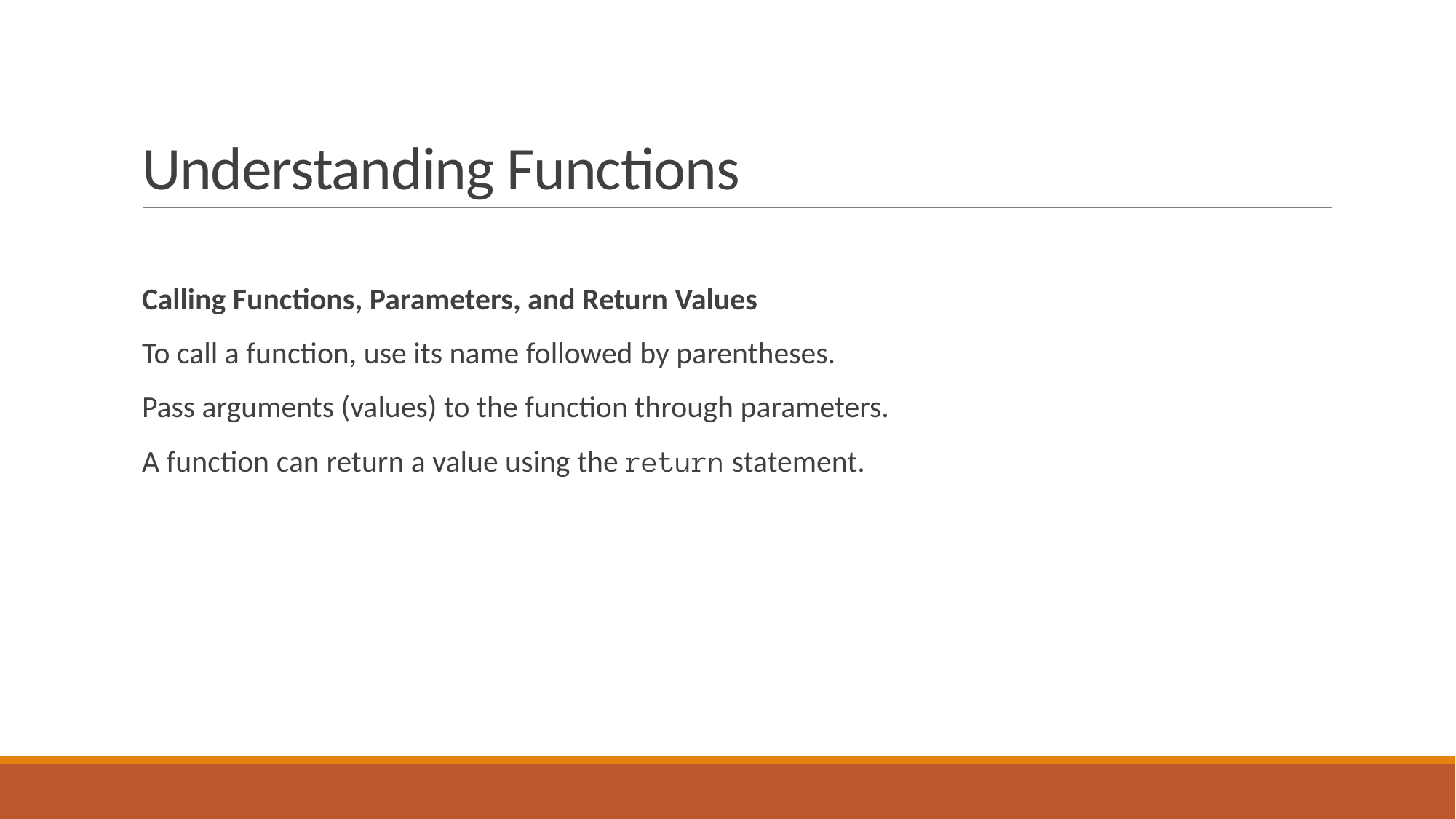

# Understanding Functions

Calling Functions, Parameters, and Return Values
To call a function, use its name followed by parentheses.
Pass arguments (values) to the function through parameters.
A function can return a value using the return statement.